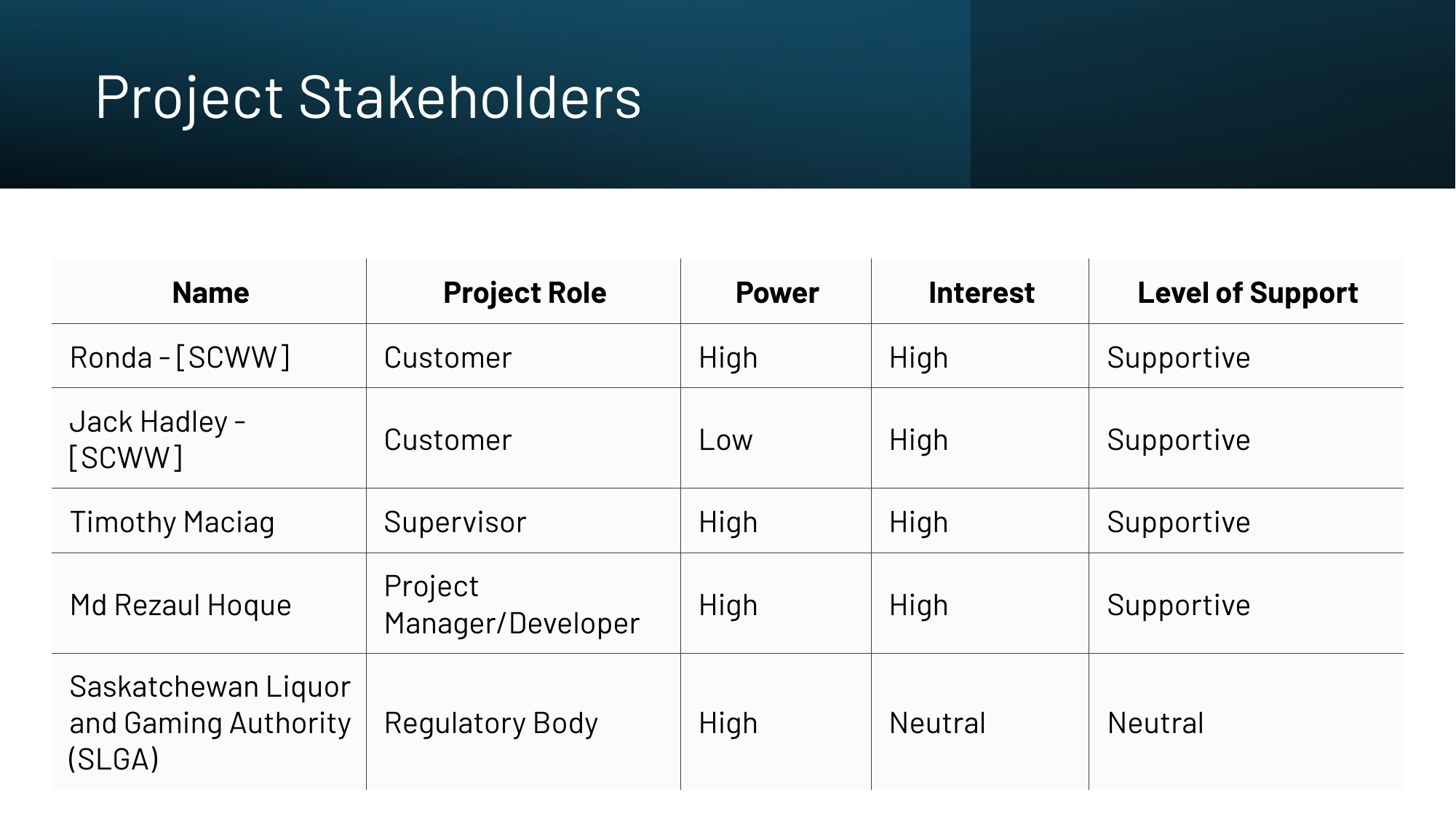

# Project Stakeholders
| Name | Project Role | Power | Interest | Level of Support |
| --- | --- | --- | --- | --- |
| Ronda - [SCWW] | Customer | High | High | Supportive |
| Jack Hadley - [SCWW] | Customer | Low | High | Supportive |
| Timothy Maciag | Supervisor | High | High | Supportive |
| Md Rezaul Hoque | Project Manager/Developer | High | High | Supportive |
| Saskatchewan Liquor and Gaming Authority (SLGA) | Regulatory Body | High | Neutral | Neutral |